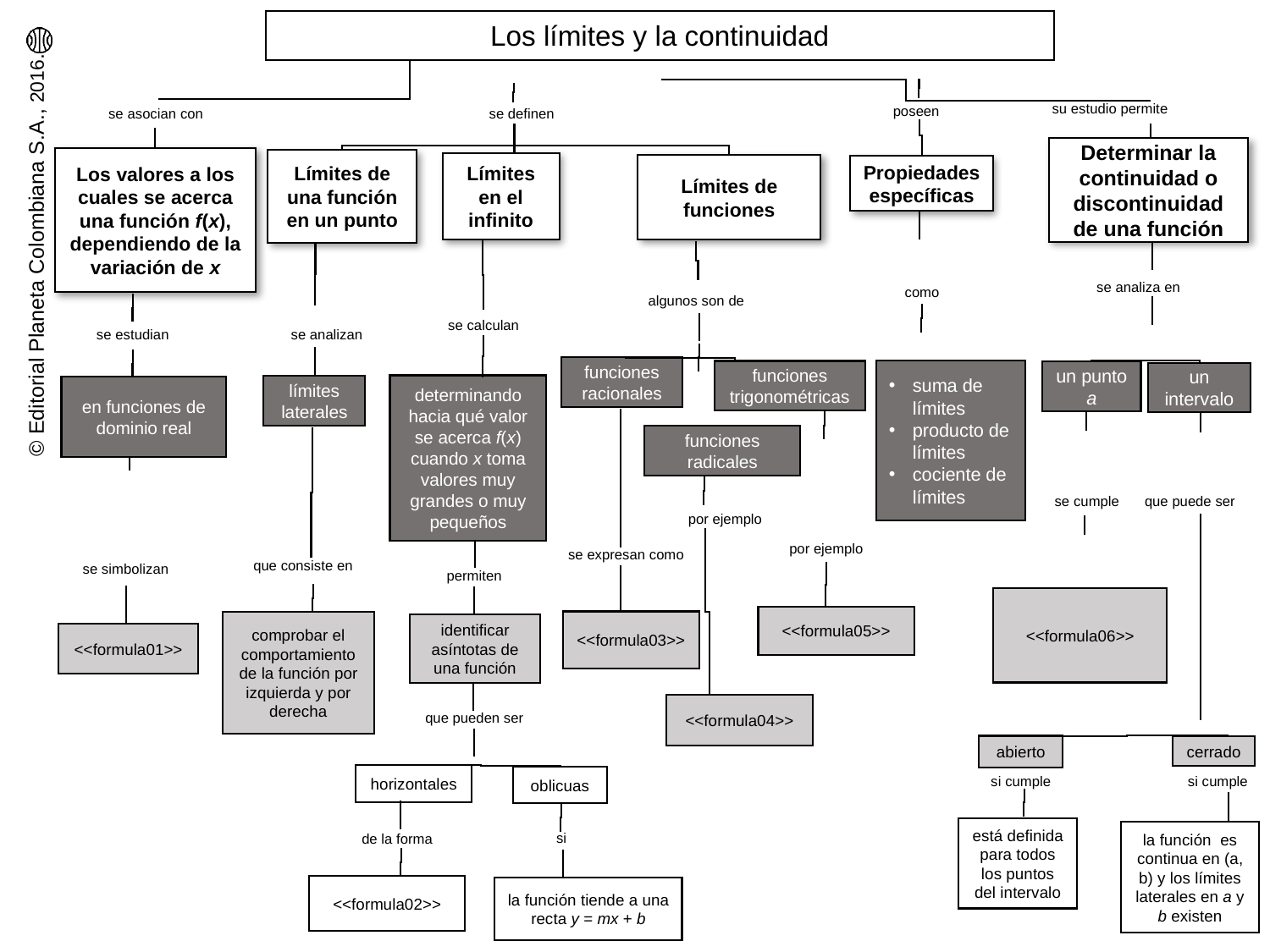

Los límites y la continuidad
su estudio permite
poseen
se definen
se asocian con
Determinar la continuidad o discontinuidad de una función
Los valores a los cuales se acerca una función f(x), dependiendo de la variación de x
Límites de una función en un punto
Límites en el infinito
Límites de funciones
Propiedades
específicas
se analiza en
como
algunos son de
se calculan
se estudian
se analizan
funciones racionales
suma de límites
producto de límites
cociente de límites
funciones trigonométricas
un punto a
un intervalo
determinando hacia qué valor se acerca f(x) cuando x toma valores muy grandes o muy pequeños
límites laterales
en funciones de dominio real
funciones radicales
que puede ser
se cumple
por ejemplo
por ejemplo
se expresan como
que consiste en
se simbolizan
permiten
<<formula06>>
<<formula05>>
<<formula03>>
comprobar el comportamiento de la función por izquierda y por derecha
identificar asíntotas de una función
<<formula01>>
<<formula04>>
que pueden ser
abierto
cerrado
horizontales
si cumple
oblicuas
si cumple
está definida para todos los puntos del intervalo
la función  es continua en (a, b) y los límites laterales en a y b existen
si
de la forma
<<formula02>>
la función tiende a una recta y = mx + b